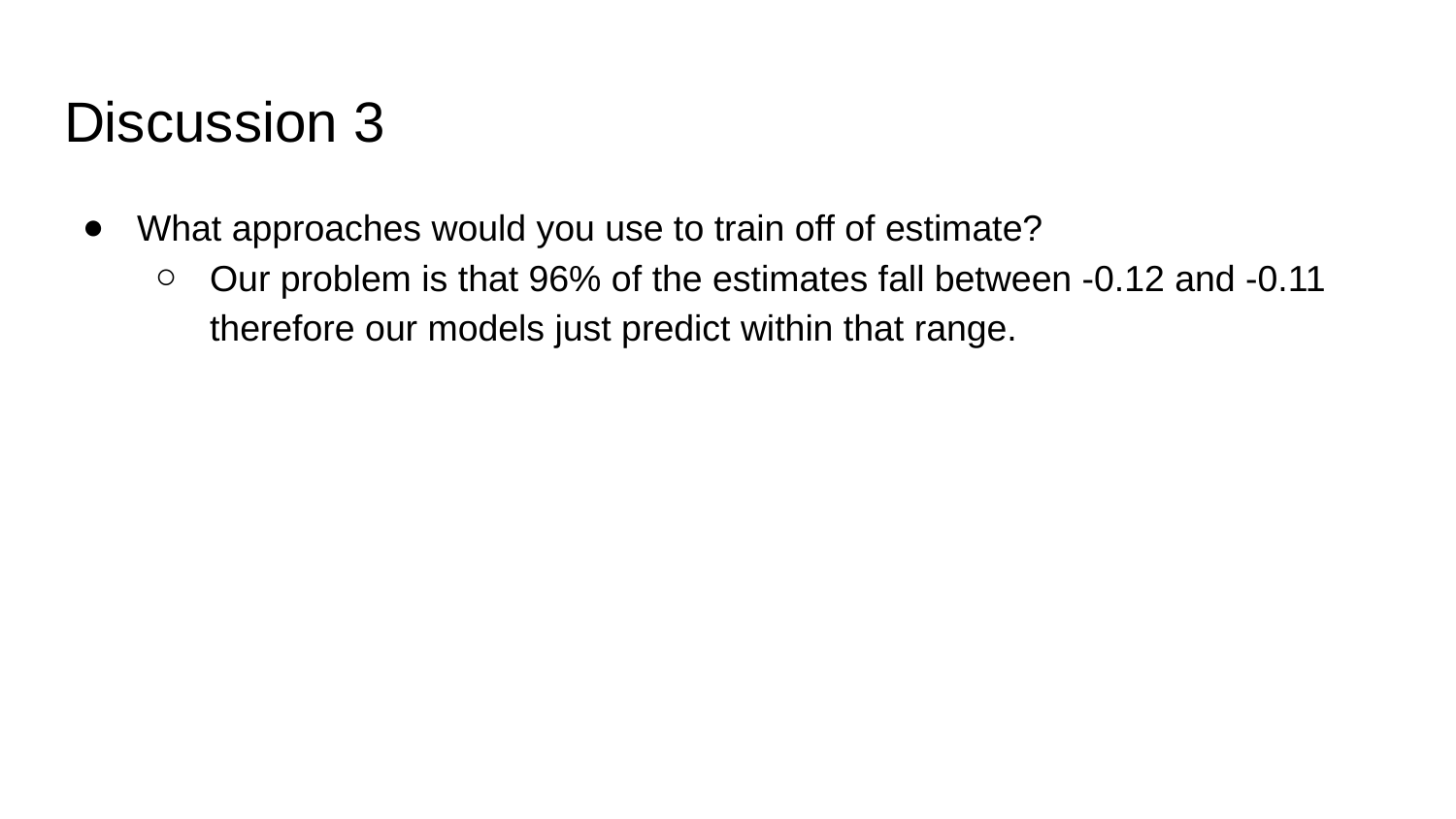

# Discussion 3
What approaches would you use to train off of estimate?
Our problem is that 96% of the estimates fall between -0.12 and -0.11 therefore our models just predict within that range.